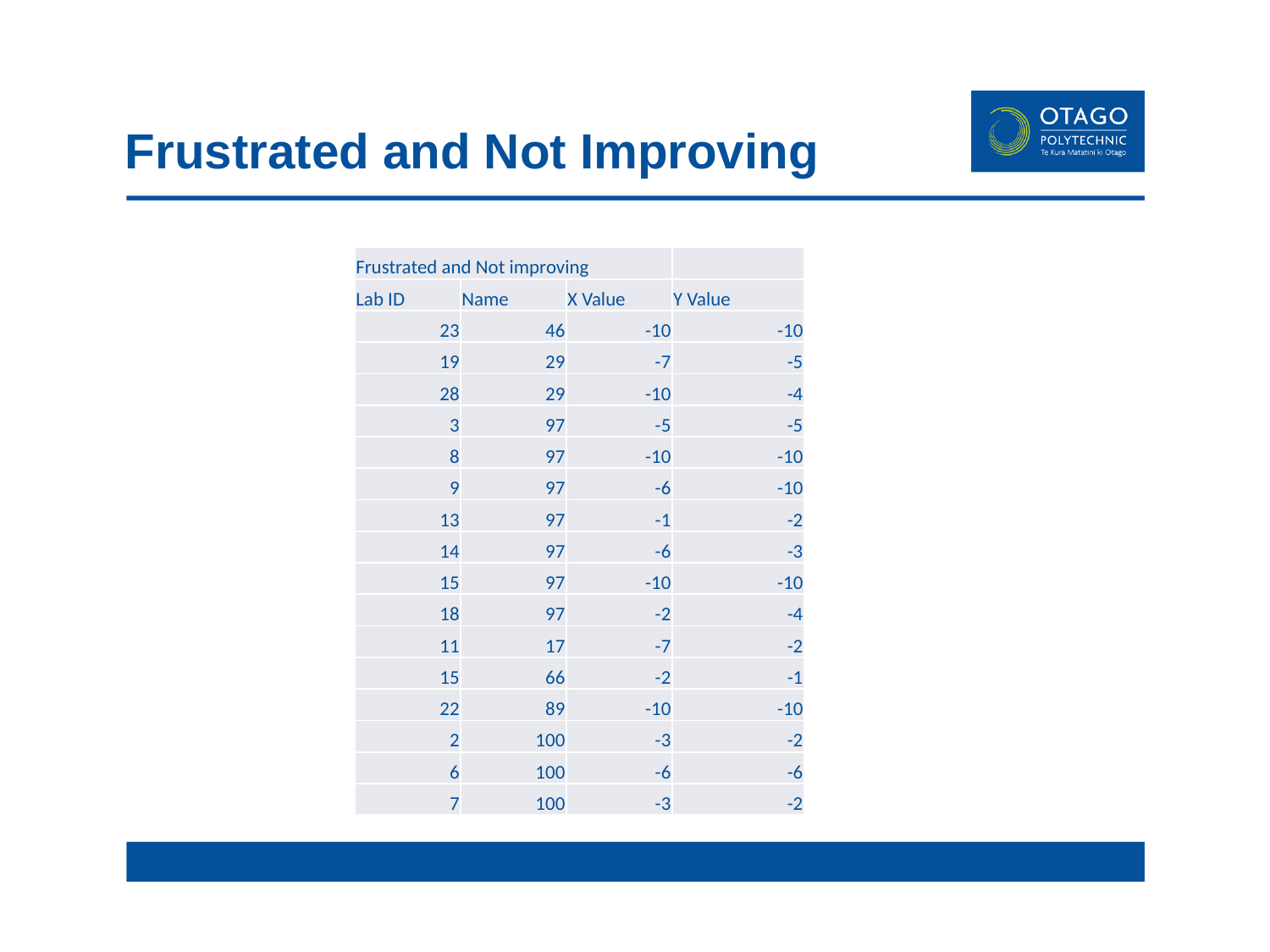

# Frustrated and Not Improving
| Frustrated and Not improving |  |  |  |
| --- | --- | --- | --- |
| Lab ID | Name | X Value | Y Value |
| 23 | 46 | -10 | -10 |
| 19 | 29 | -7 | -5 |
| 28 | 29 | -10 | -4 |
| 3 | 97 | -5 | -5 |
| 8 | 97 | -10 | -10 |
| 9 | 97 | -6 | -10 |
| 13 | 97 | -1 | -2 |
| 14 | 97 | -6 | -3 |
| 15 | 97 | -10 | -10 |
| 18 | 97 | -2 | -4 |
| 11 | 17 | -7 | -2 |
| 15 | 66 | -2 | -1 |
| 22 | 89 | -10 | -10 |
| 2 | 100 | -3 | -2 |
| 6 | 100 | -6 | -6 |
| 7 | 100 | -3 | -2 |